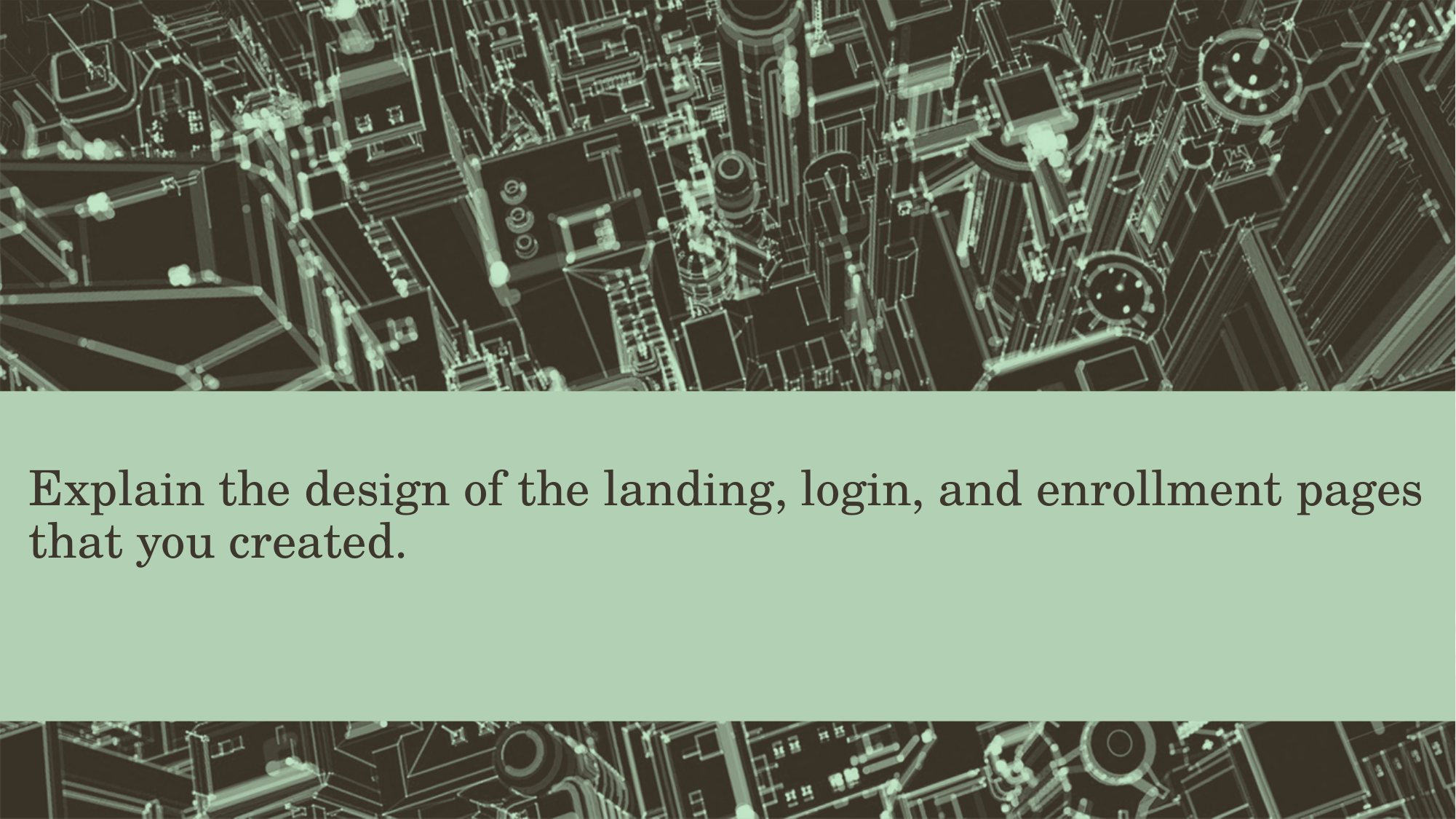

# Explain the design of the landing, login, and enrollment pages that you created.